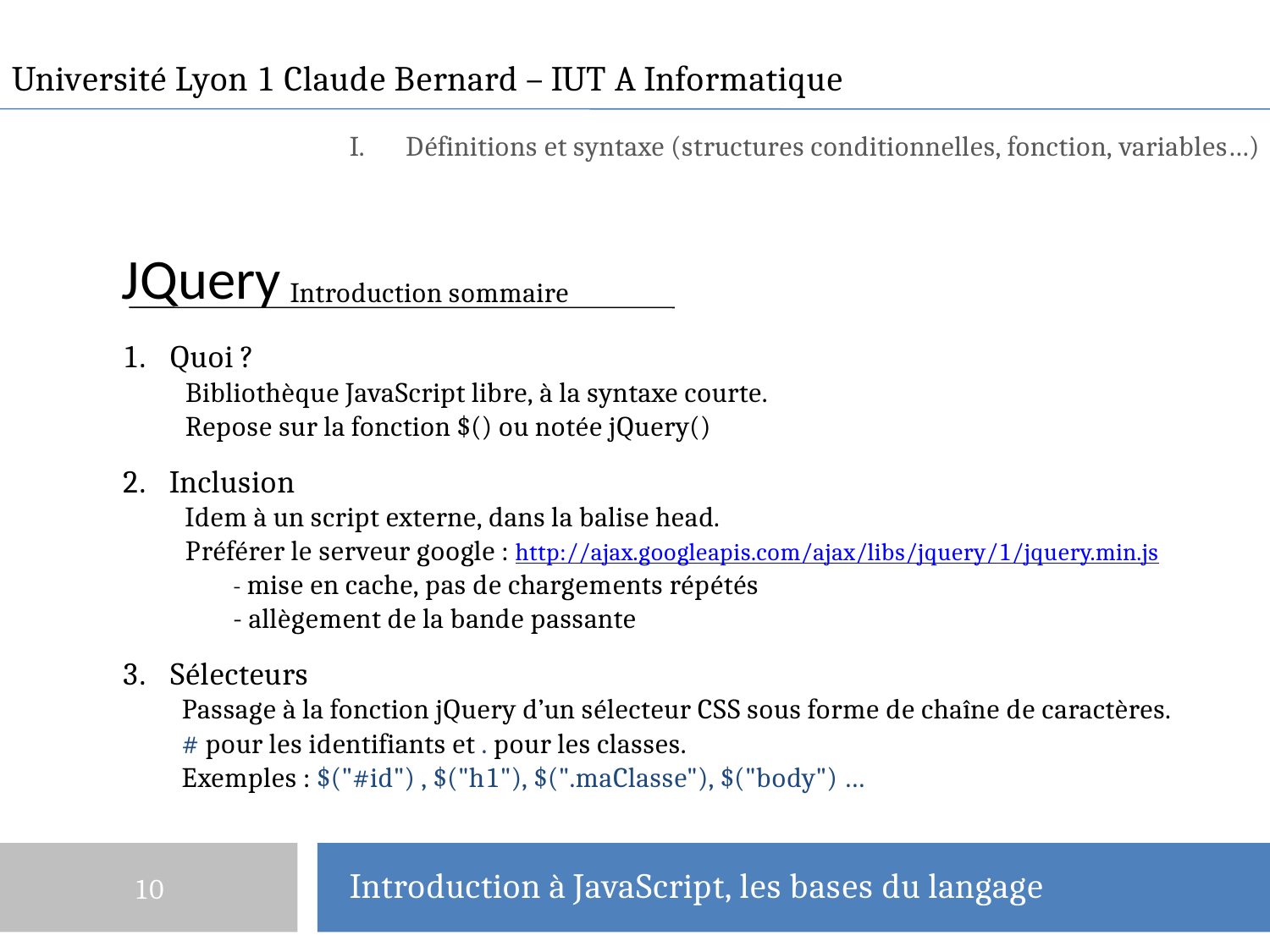

Université Lyon 1 Claude Bernard – IUT A Informatique
Définitions et syntaxe (structures conditionnelles, fonction, variables…)
# JQuery
Introduction sommaire
Quoi ?
Bibliothèque JavaScript libre, à la syntaxe courte.
Repose sur la fonction $() ou notée jQuery()
Inclusion
Idem à un script externe, dans la balise head.
Préférer le serveur google : http://ajax.googleapis.com/ajax/libs/jquery/1/jquery.min.js
	- mise en cache, pas de chargements répétés
	- allègement de la bande passante
Sélecteurs
	  Passage à la fonction jQuery d’un sélecteur CSS sous forme de chaîne de caractères.
	  # pour les identifiants et . pour les classes.
	  Exemples : $("#id") , $("h1"), $(".maClasse"), $("body") …
10

Introduction à JavaScript, les bases du langage